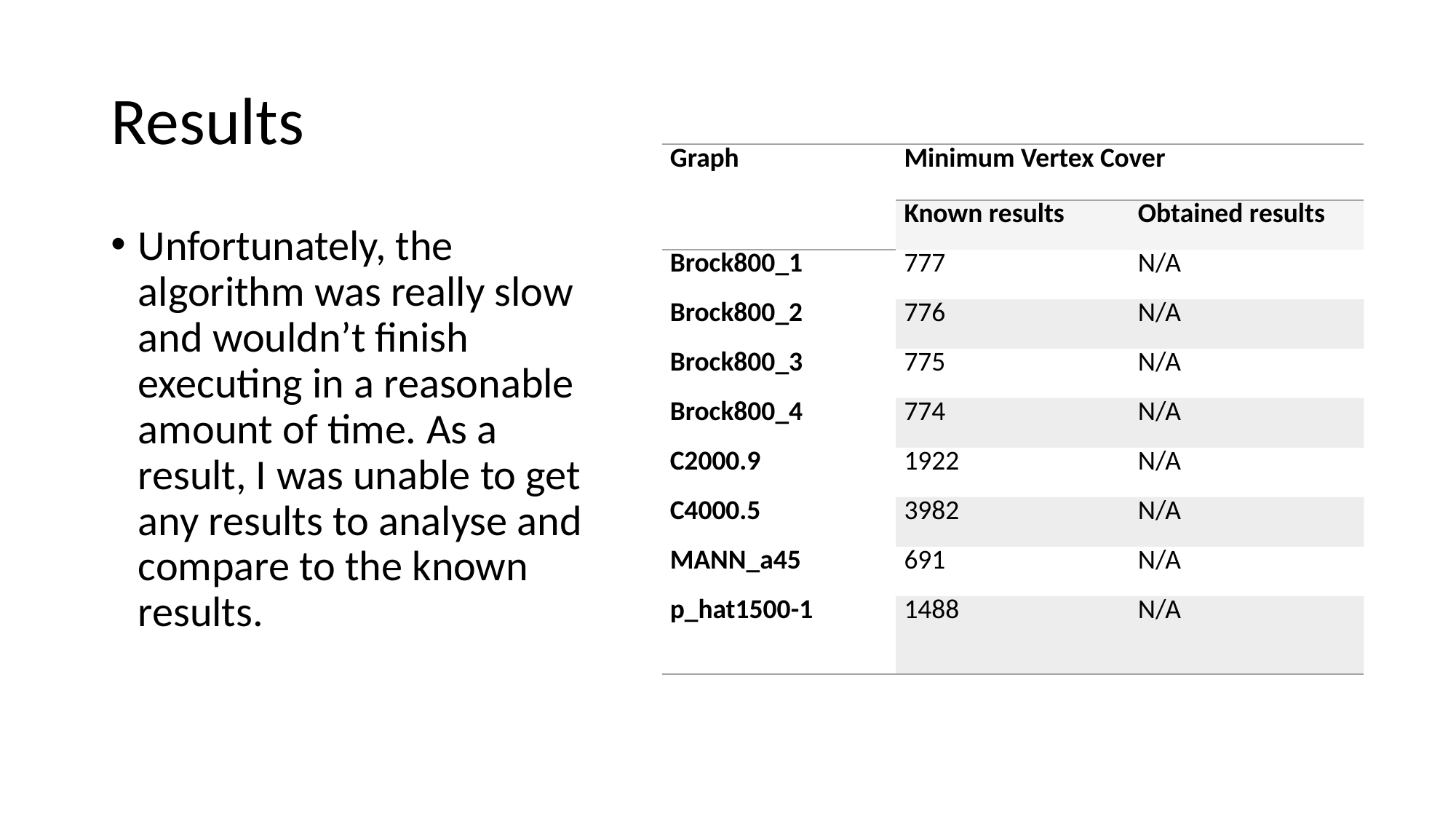

# Results
| Graph | Minimum Vertex Cover |  |
| --- | --- | --- |
|  | Known results | Obtained results |
| Brock800\_1 | 777 | N/A |
| Brock800\_2 | 776 | N/A |
| Brock800\_3 | 775 | N/A |
| Brock800\_4 | 774 | N/A |
| C2000.9 | 1922 | N/A |
| C4000.5 | 3982 | N/A |
| MANN\_a45 | 691 | N/A |
| p\_hat1500-1 | 1488 | N/A |
Unfortunately, the algorithm was really slow and wouldn’t finish executing in a reasonable amount of time. As a result, I was unable to get any results to analyse and compare to the known results.